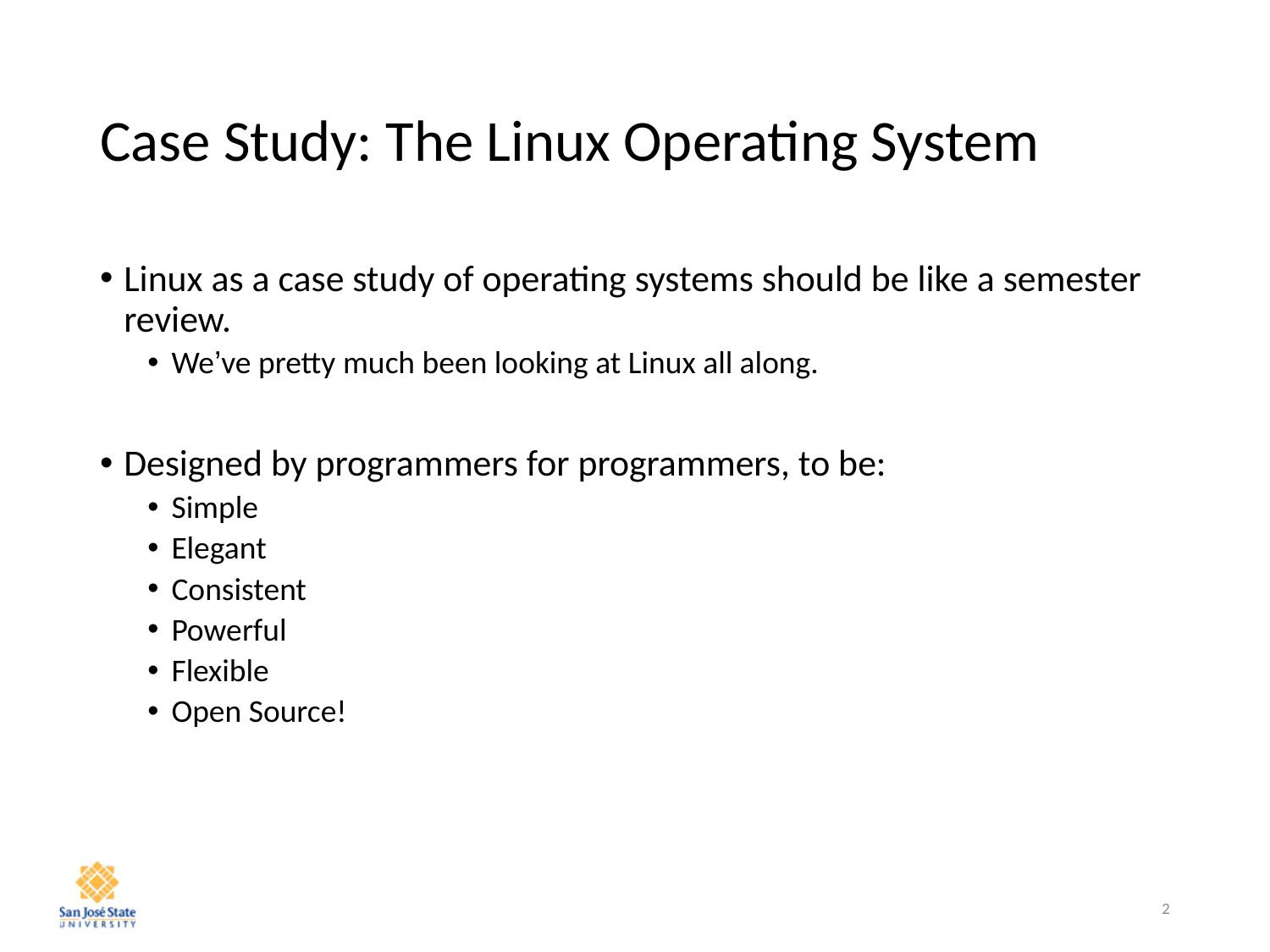

# Case Study: The Linux Operating System
Linux as a case study of operating systems should be like a semester review.
We’ve pretty much been looking at Linux all along.

Designed by programmers for programmers, to be:
Simple
Elegant
Consistent
Powerful
Flexible
Open Source!
2